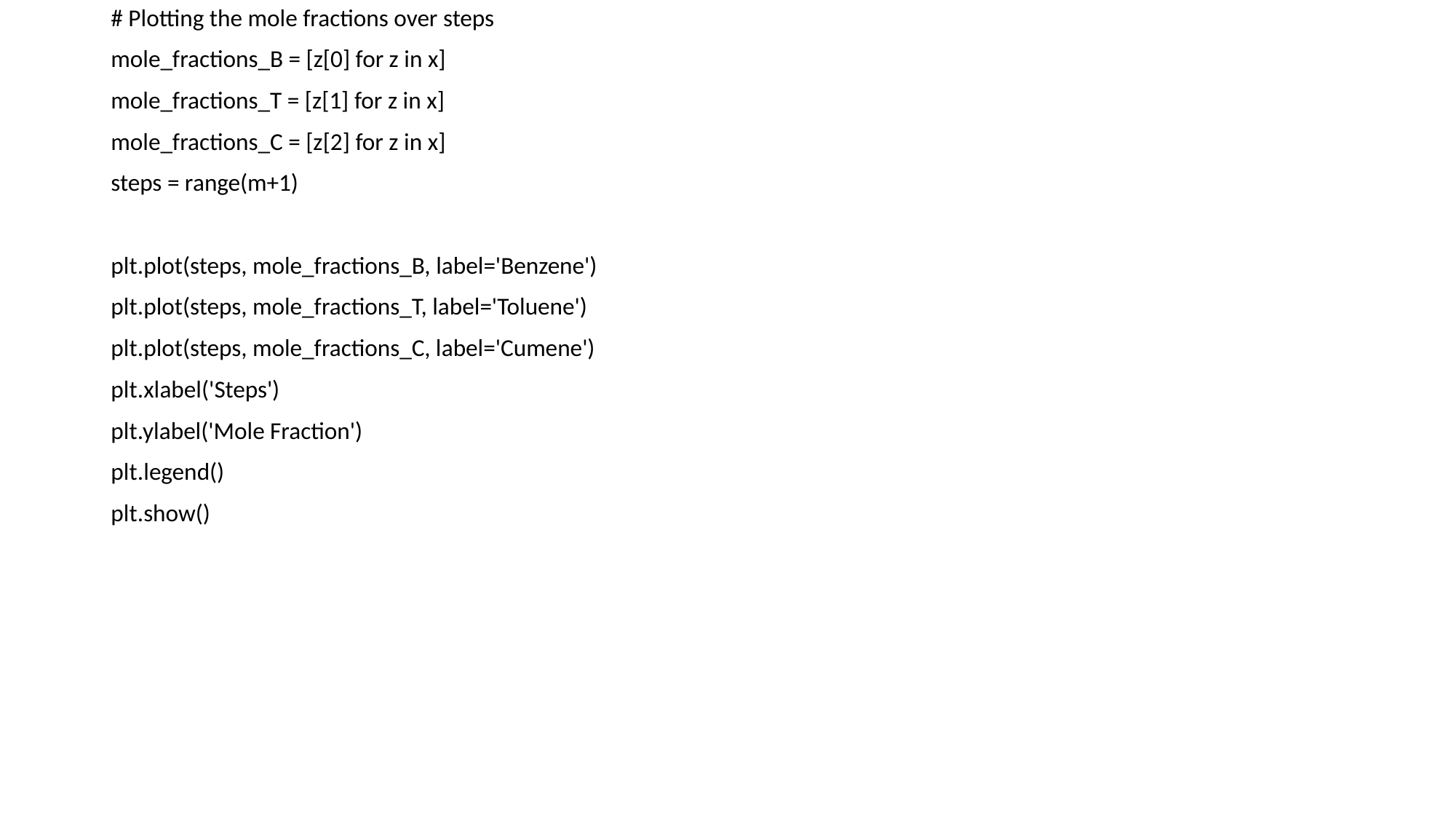

# Plotting the mole fractions over steps
mole_fractions_B = [z[0] for z in x]
mole_fractions_T = [z[1] for z in x]
mole_fractions_C = [z[2] for z in x]
steps = range(m+1)

plt.plot(steps, mole_fractions_B, label='Benzene')
plt.plot(steps, mole_fractions_T, label='Toluene')
plt.plot(steps, mole_fractions_C, label='Cumene')
plt.xlabel('Steps')
plt.ylabel('Mole Fraction')
plt.legend()
plt.show()